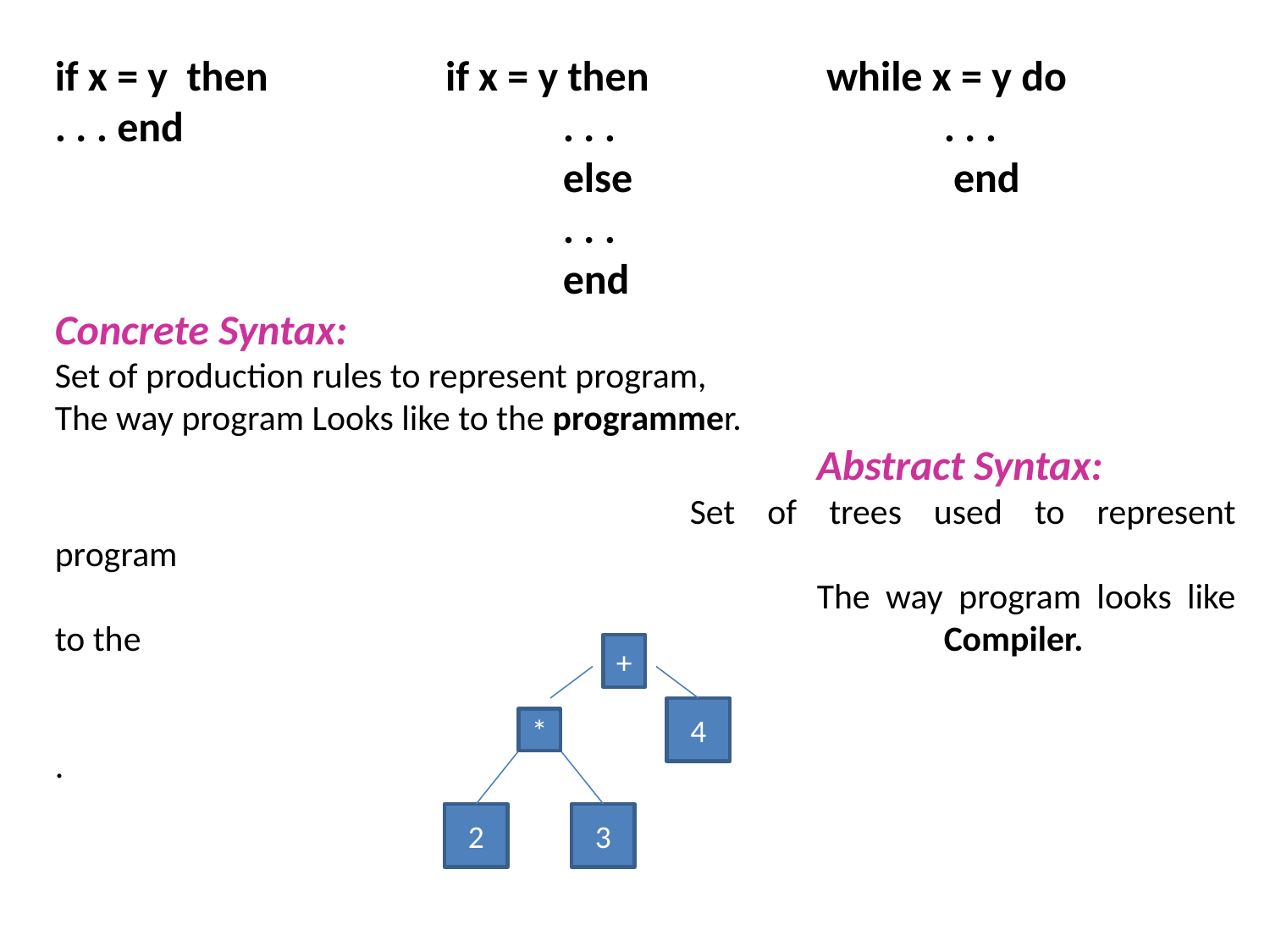

if x = y  then		 if x = y then 		 while x = y do
. . . end 		 	. . . 			. . .
				else 			 end
				. . .
				end
Concrete Syntax:
Set of production rules to represent program,
The way program Looks like to the programmer.
						Abstract Syntax:
					Set of trees used to represent program
						The way program looks like to the 							Compiler.

.
+

4
*

2
3